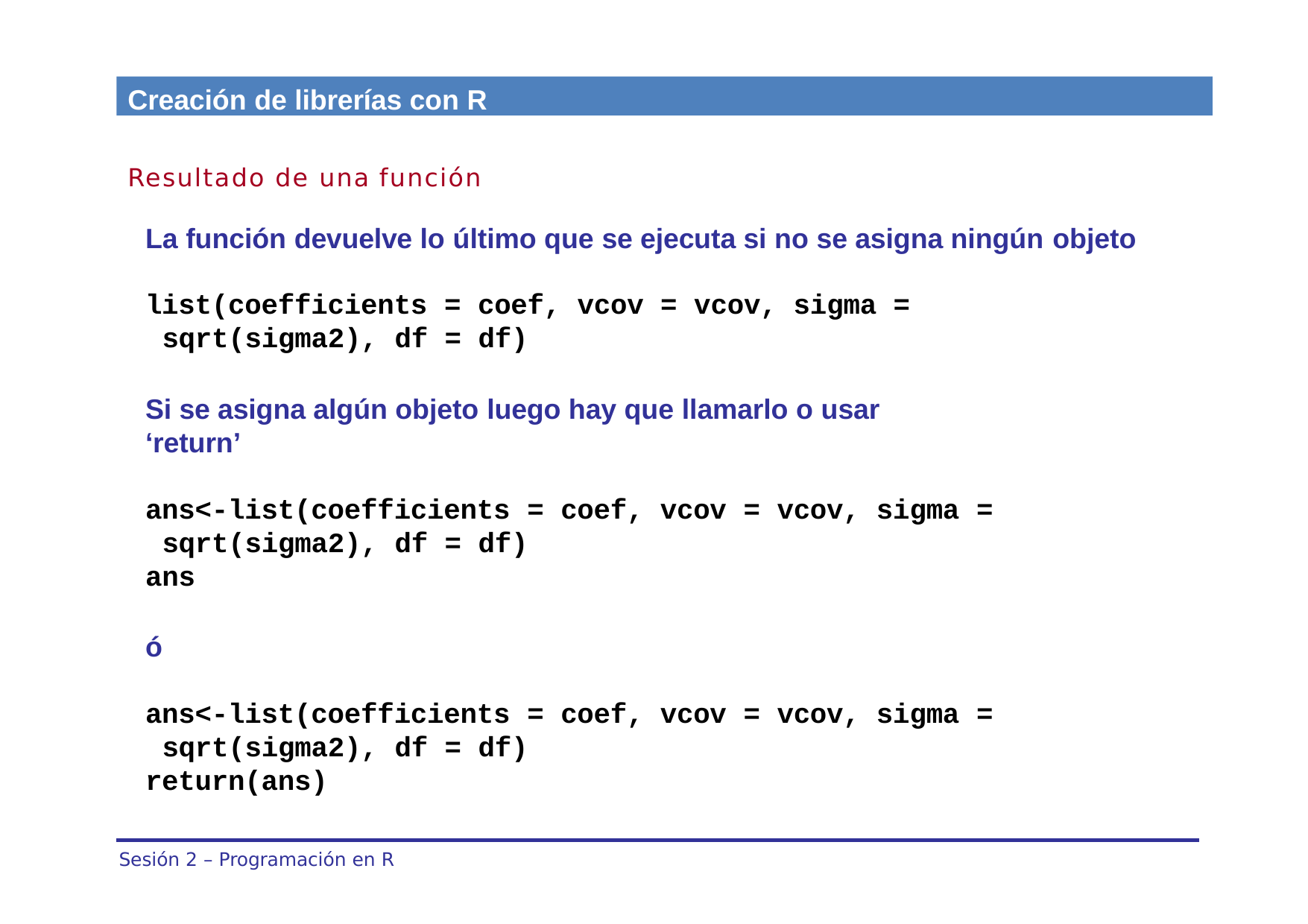

Creación de librerías con R
Resultado de una función

La función devuelve lo último que se ejecuta si no se asigna ningún objeto

list(coefficients = coef, vcov = vcov, sigma =  sqrt(sigma2), df = df)

Si se asigna algún objeto luego hay que llamarlo o usar ‘return’

ans<-list(coefficients = coef, vcov = vcov, sigma =  sqrt(sigma2), df = df)
ans

ó

ans<-list(coefficients = coef, vcov = vcov, sigma =  sqrt(sigma2), df = df)
return(ans)

Sesión 2 – Programación en R